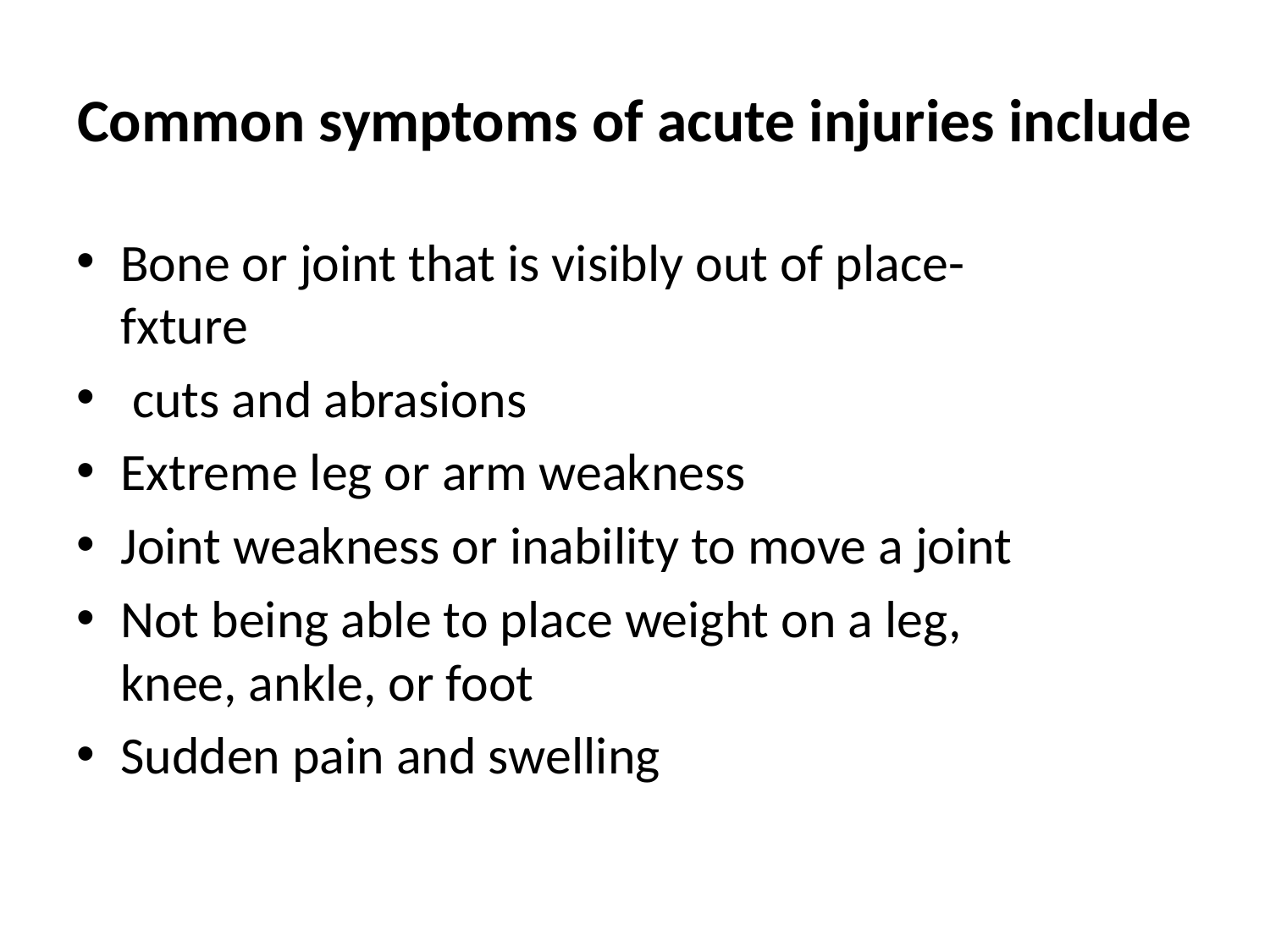

# Common symptoms of acute injuries include
Bone or joint that is visibly out of place- fxture
 cuts and abrasions
Extreme leg or arm weakness
Joint weakness or inability to move a joint
Not being able to place weight on a leg, knee, ankle, or foot
Sudden pain and swelling